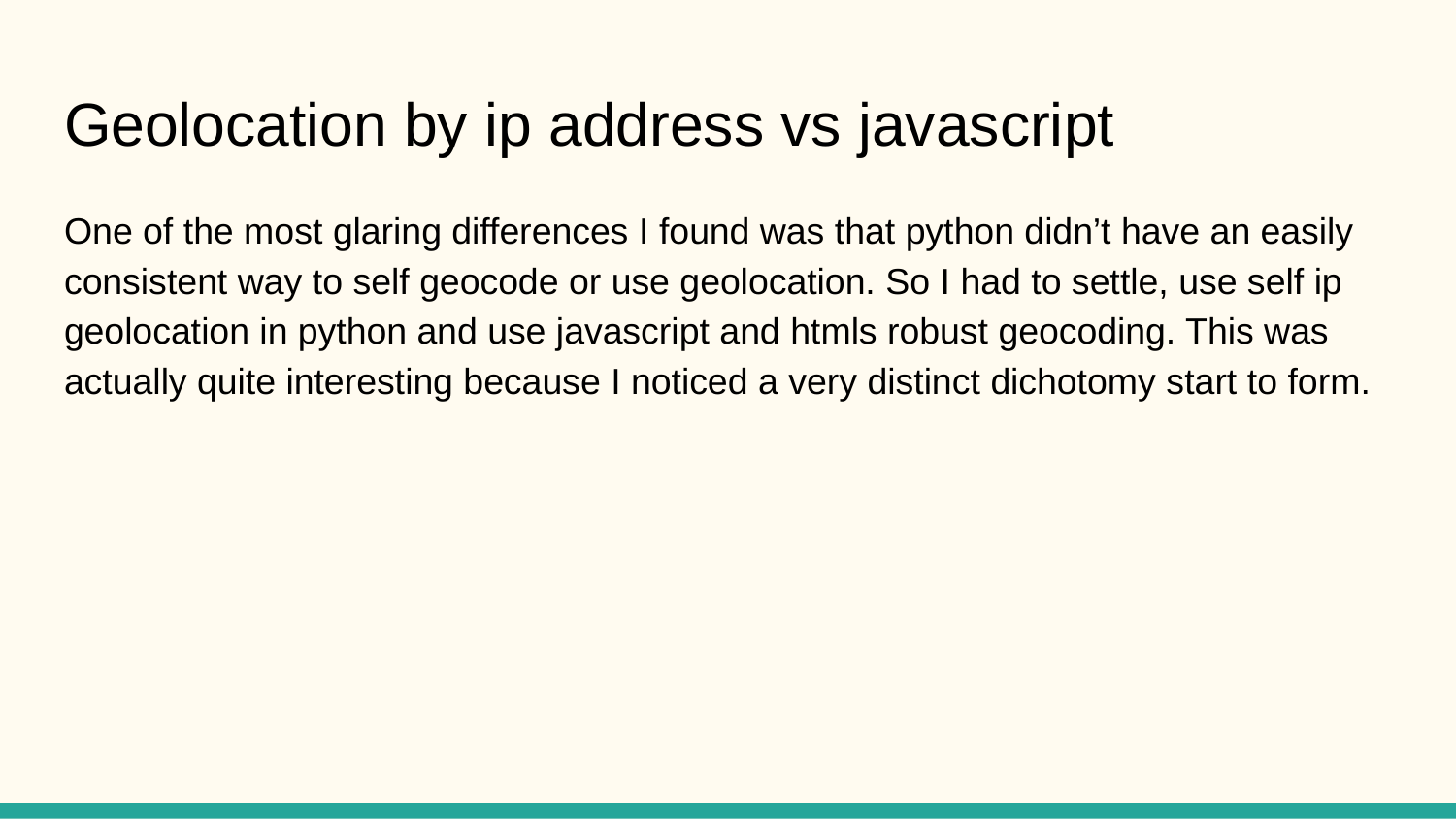

# Geolocation by ip address vs javascript
One of the most glaring differences I found was that python didn’t have an easily consistent way to self geocode or use geolocation. So I had to settle, use self ip geolocation in python and use javascript and htmls robust geocoding. This was actually quite interesting because I noticed a very distinct dichotomy start to form.